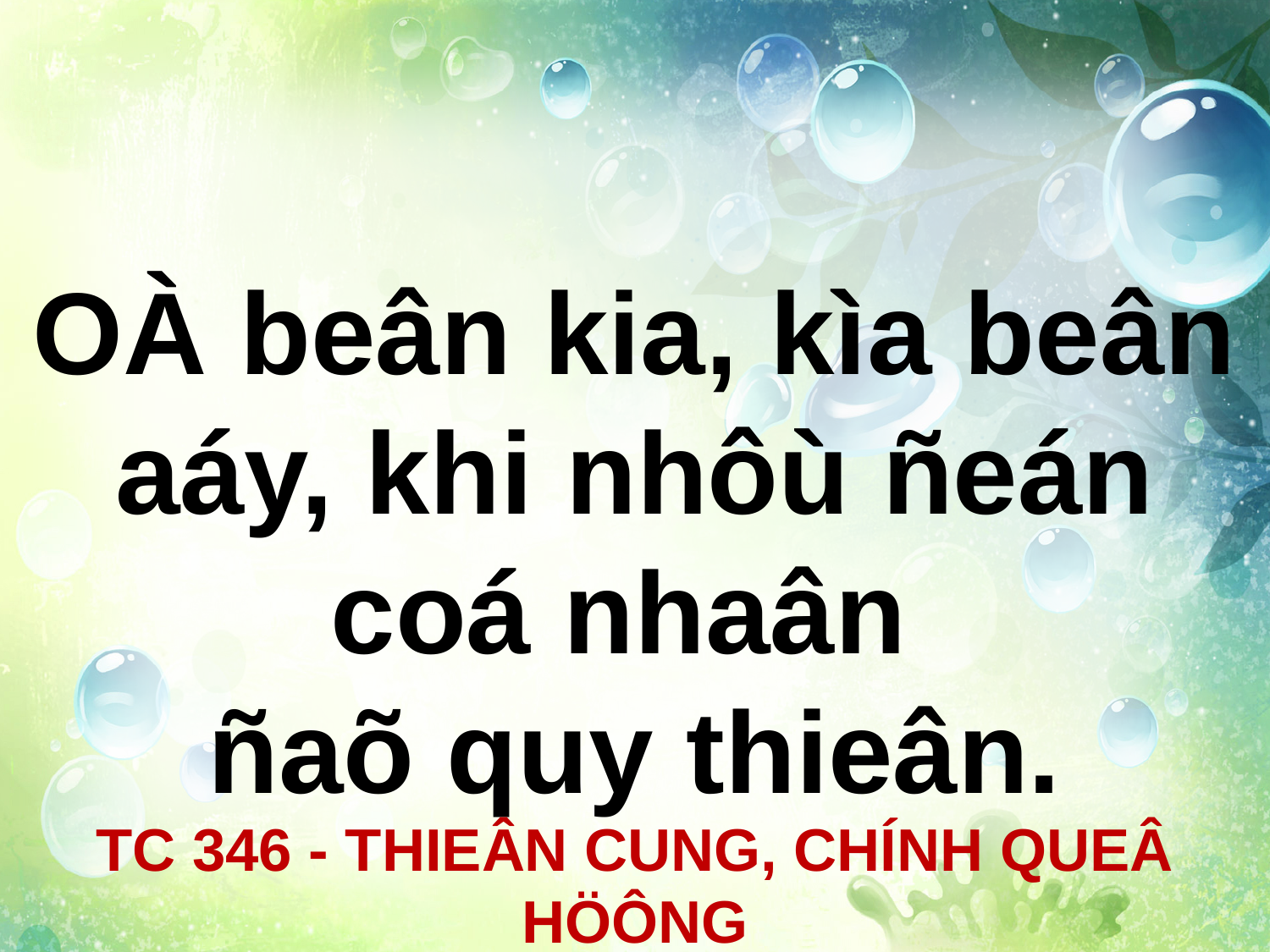

OÀ beân kia, kìa beân aáy, khi nhôù ñeán coá nhaân
ñaõ quy thieân.
TC 346 - THIEÂN CUNG, CHÍNH QUEÂ HÖÔNG